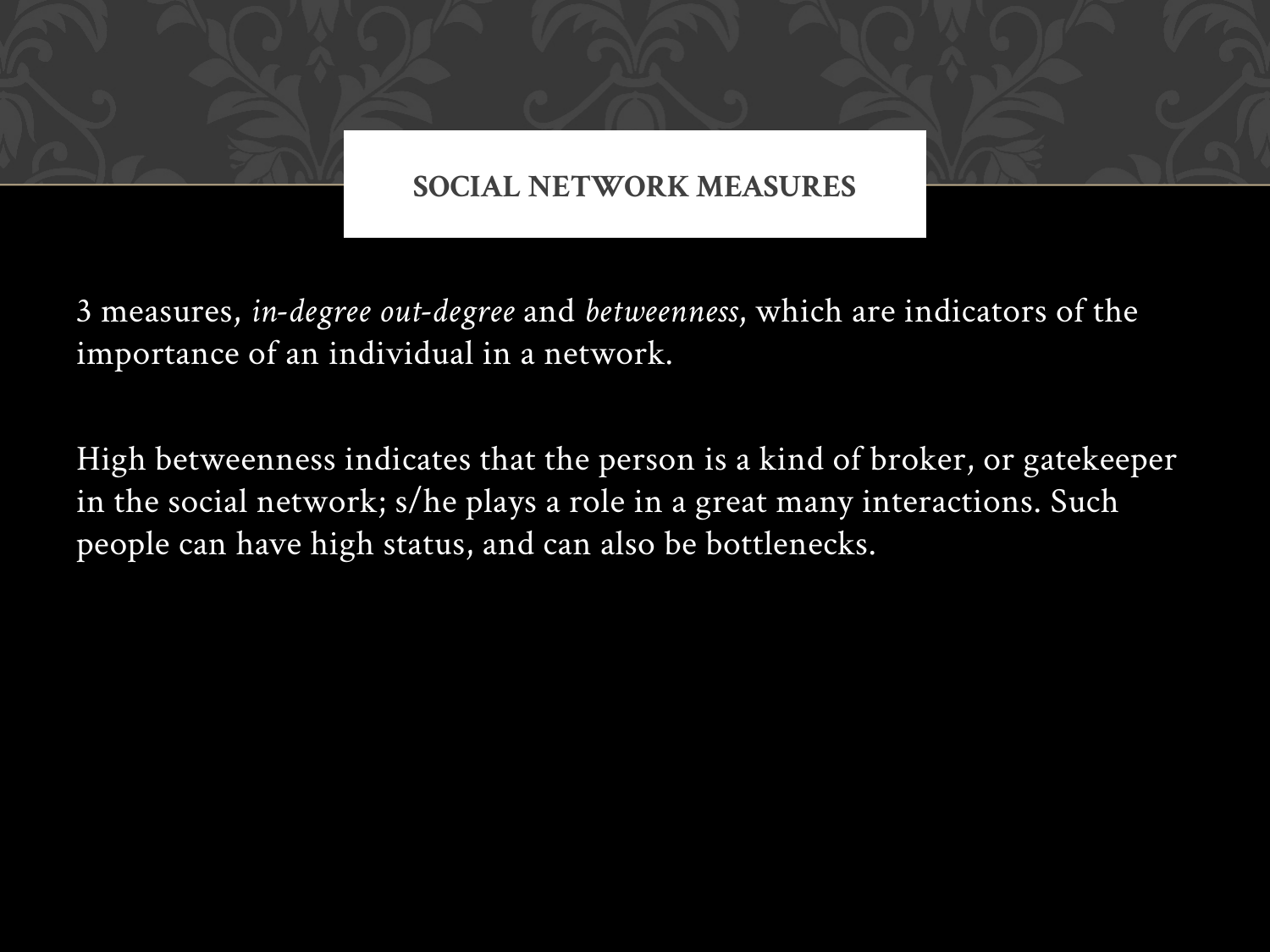

# Social network measures
3 measures, in-degree out-degree and betweenness, which are indicators of the importance of an individual in a network.

High betweenness indicates that the person is a kind of broker, or gatekeeper in the social network; s/he plays a role in a great many interactions. Such people can have high status, and can also be bottlenecks.